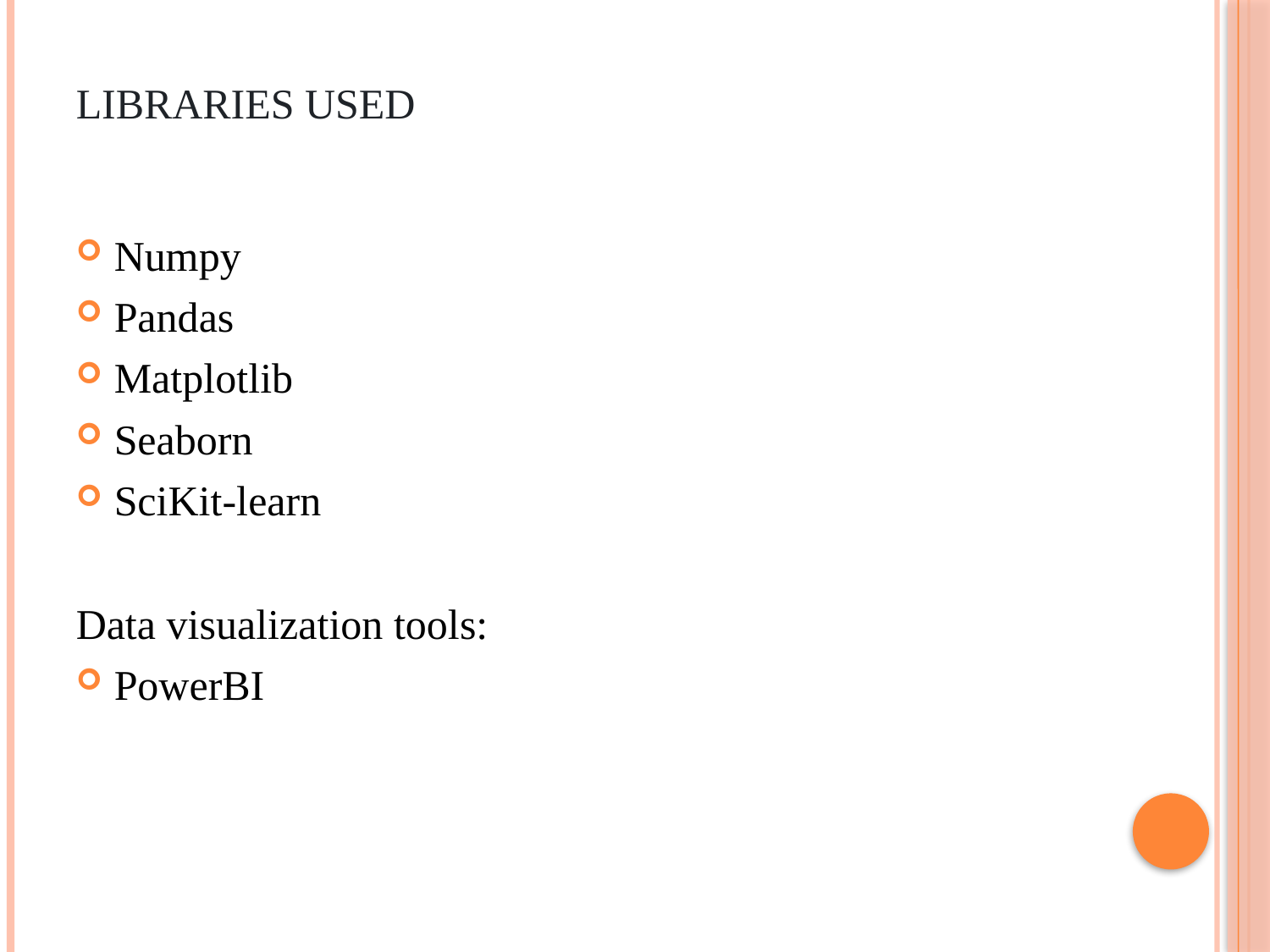

# Libraries Used
Numpy
Pandas
Matplotlib
Seaborn
SciKit-learn

Data visualization tools:
PowerBI